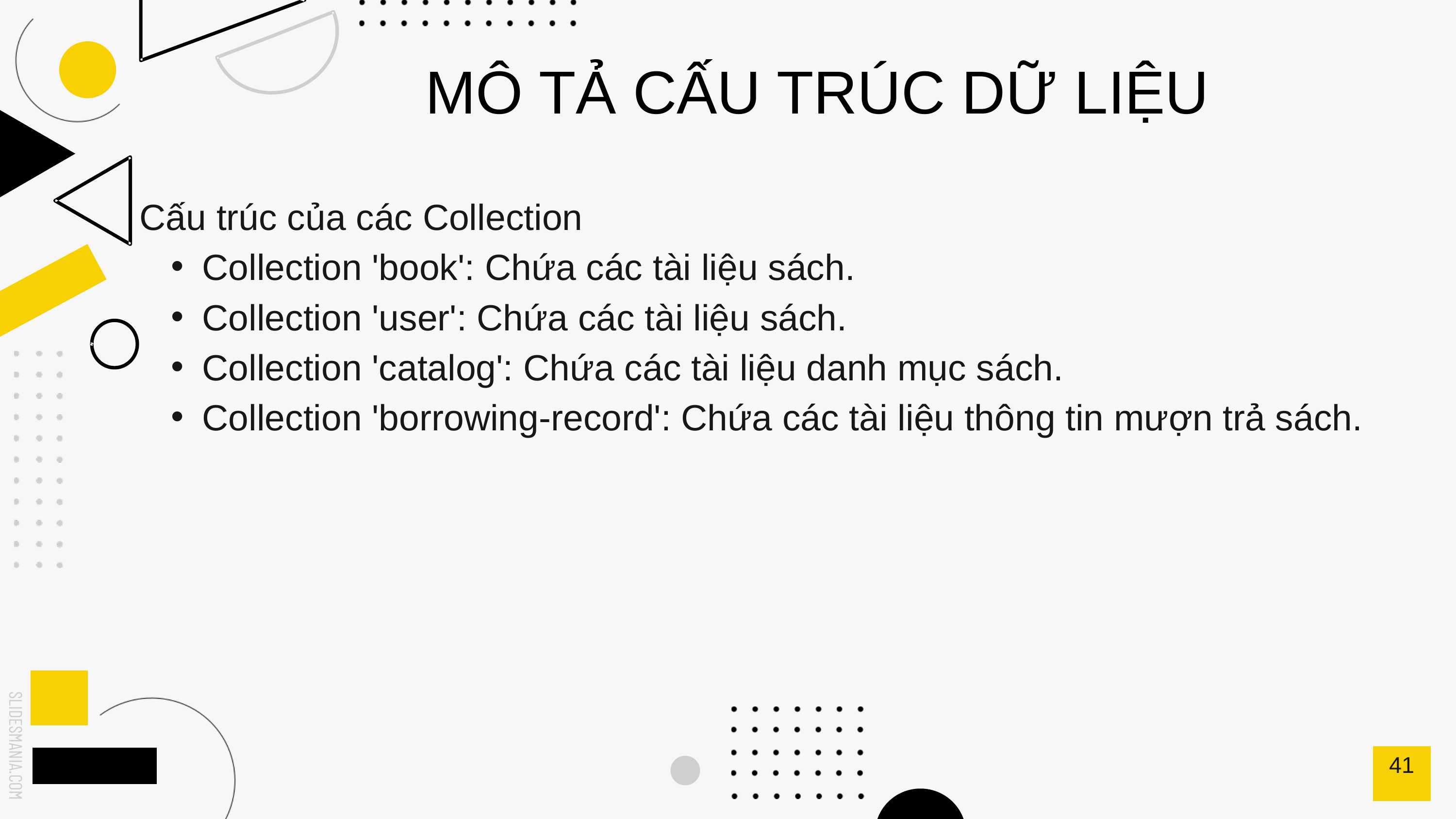

MÔ TẢ CẤU TRÚC DỮ LIỆU

Cấu trúc của các Collection
Collection 'book': Chứa các tài liệu sách.
Collection 'user': Chứa các tài liệu sách.
Collection 'catalog': Chứa các tài liệu danh mục sách.
Collection 'borrowing-record': Chứa các tài liệu thông tin mượn trả sách.

41

SLIDESMANIA.COM